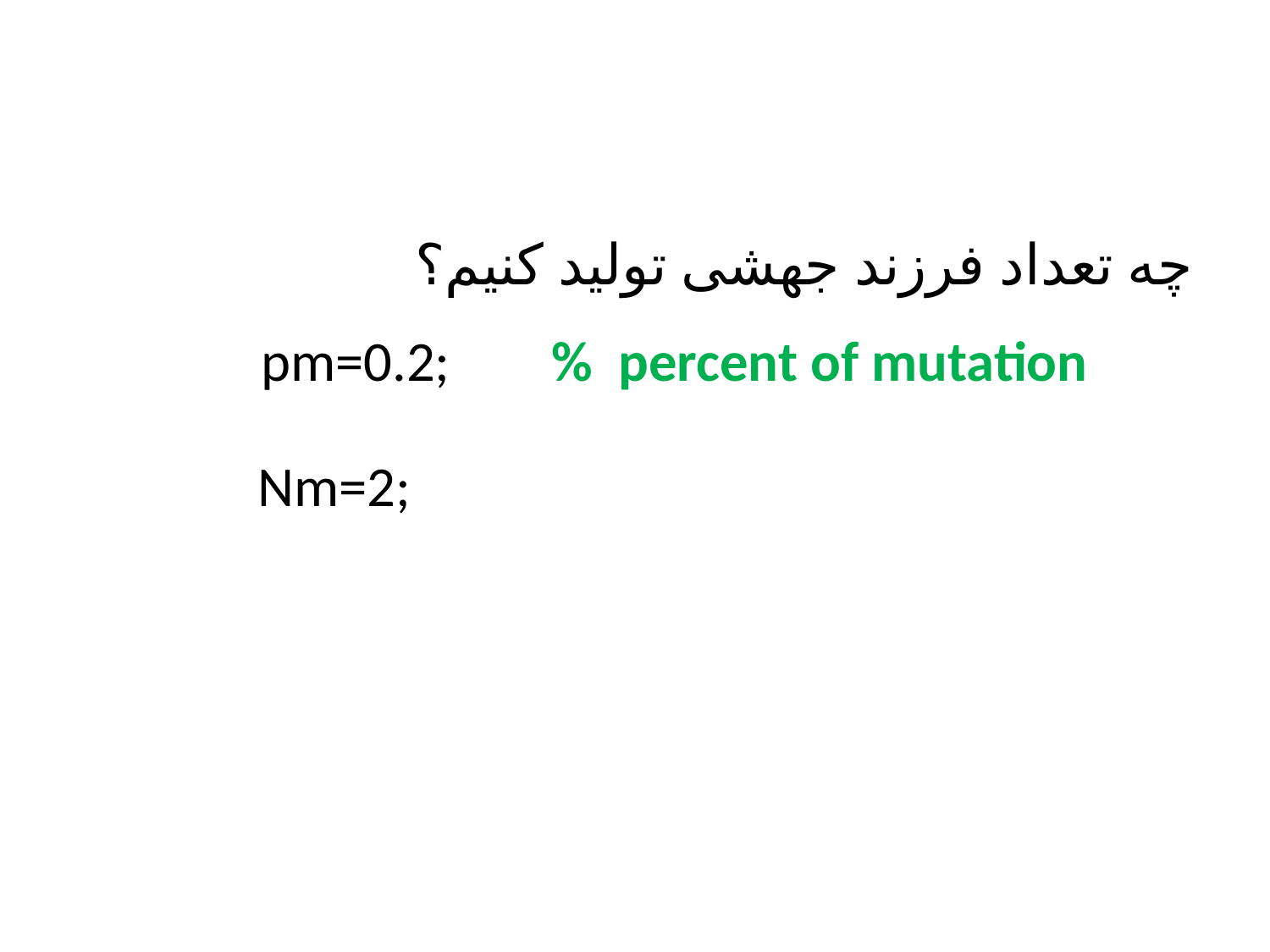

چه تعداد فرزند جهشی تولید کنیم؟

pm=0.2;        %  percent of mutation
Nm=2;